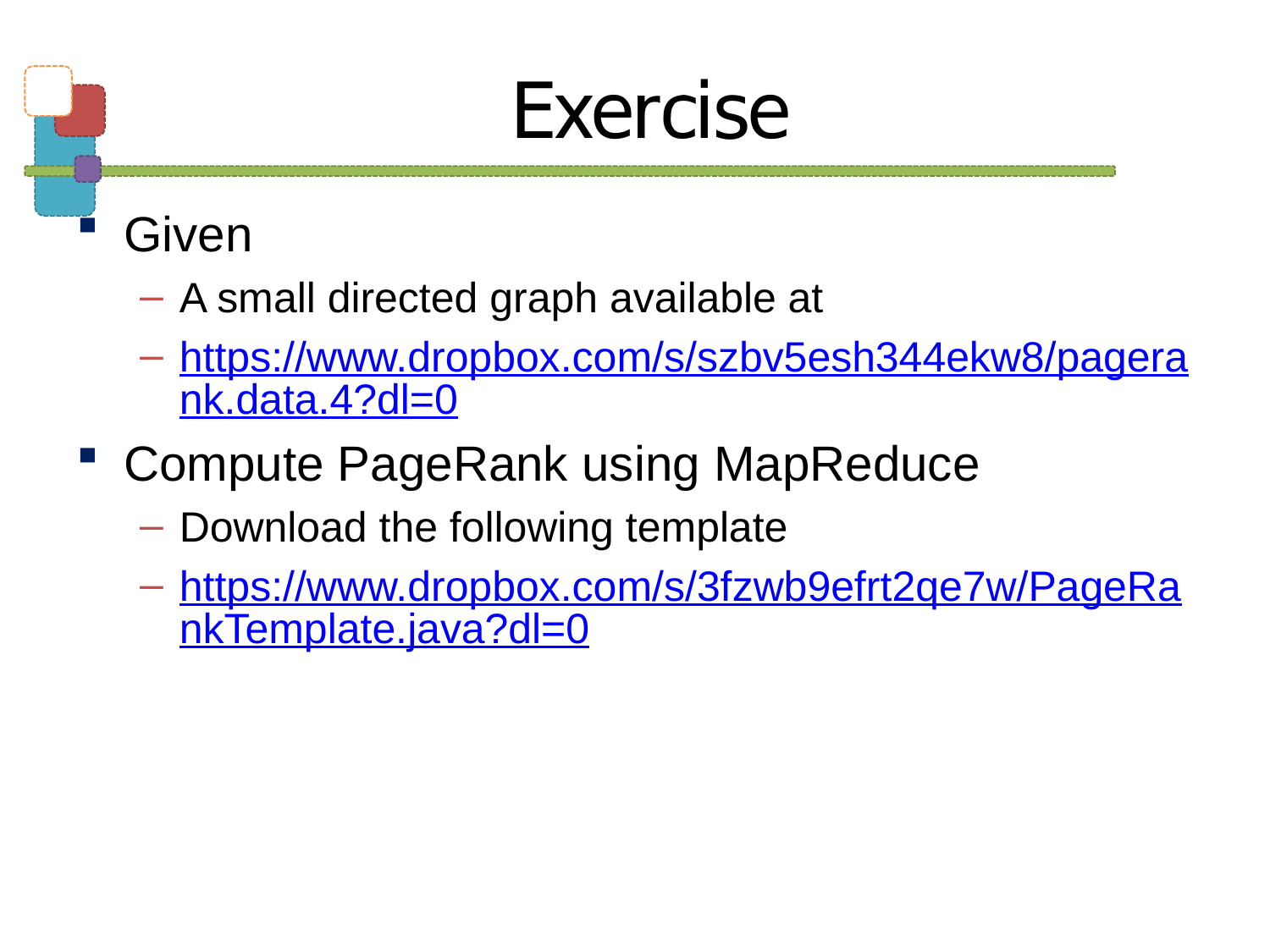

# Exercise
Given
A small directed graph available at
https://www.dropbox.com/s/szbv5esh344ekw8/pagerank.data.4?dl=0
Compute PageRank using MapReduce
Download the following template
https://www.dropbox.com/s/3fzwb9efrt2qe7w/PageRankTemplate.java?dl=0